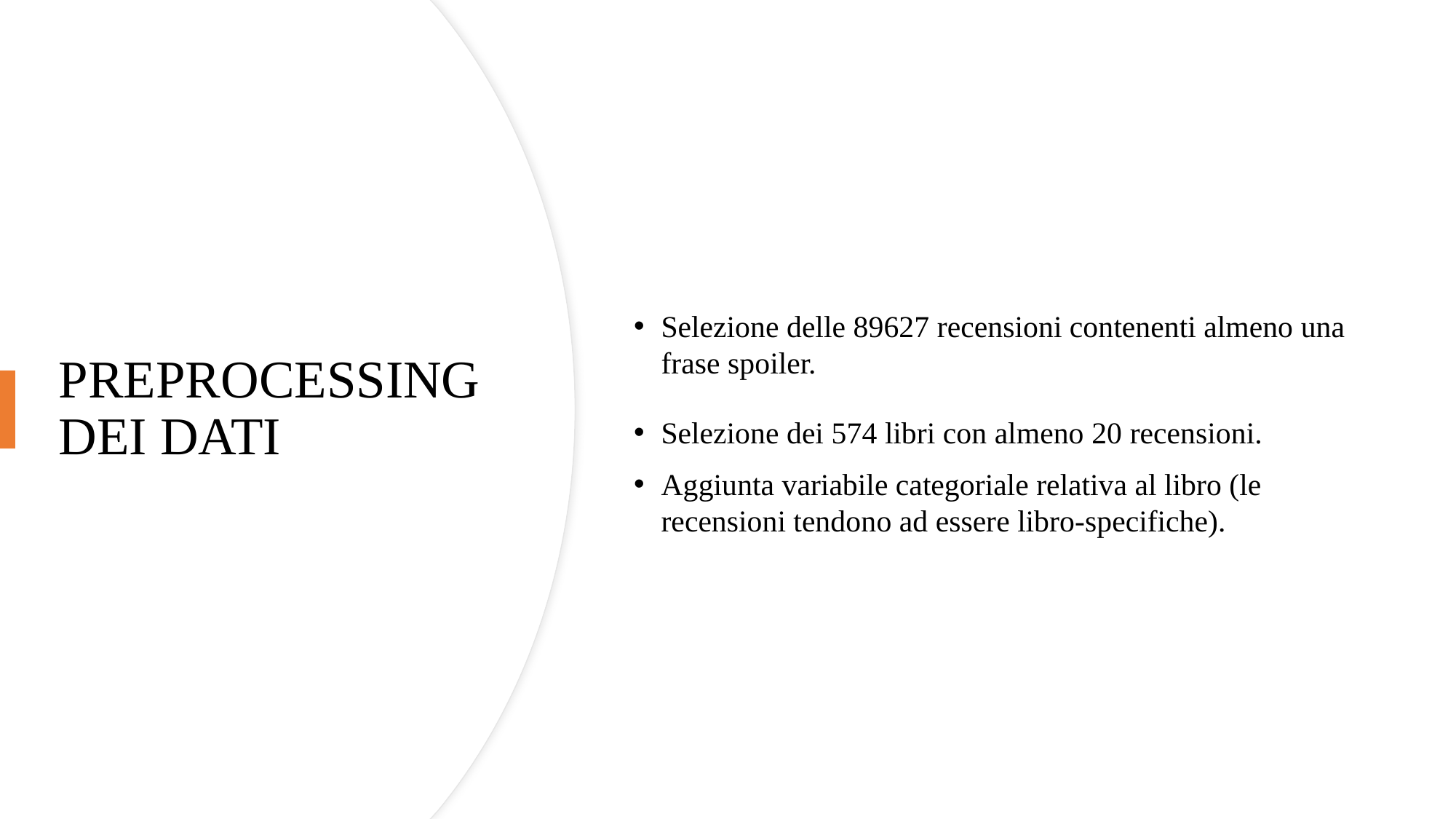

# PREPROCESSING DEI DATI
Selezione delle 89627 recensioni contenenti almeno una frase spoiler.
Selezione dei 574 libri con almeno 20 recensioni.
Aggiunta variabile categoriale relativa al libro (le recensioni tendono ad essere libro-specifiche).